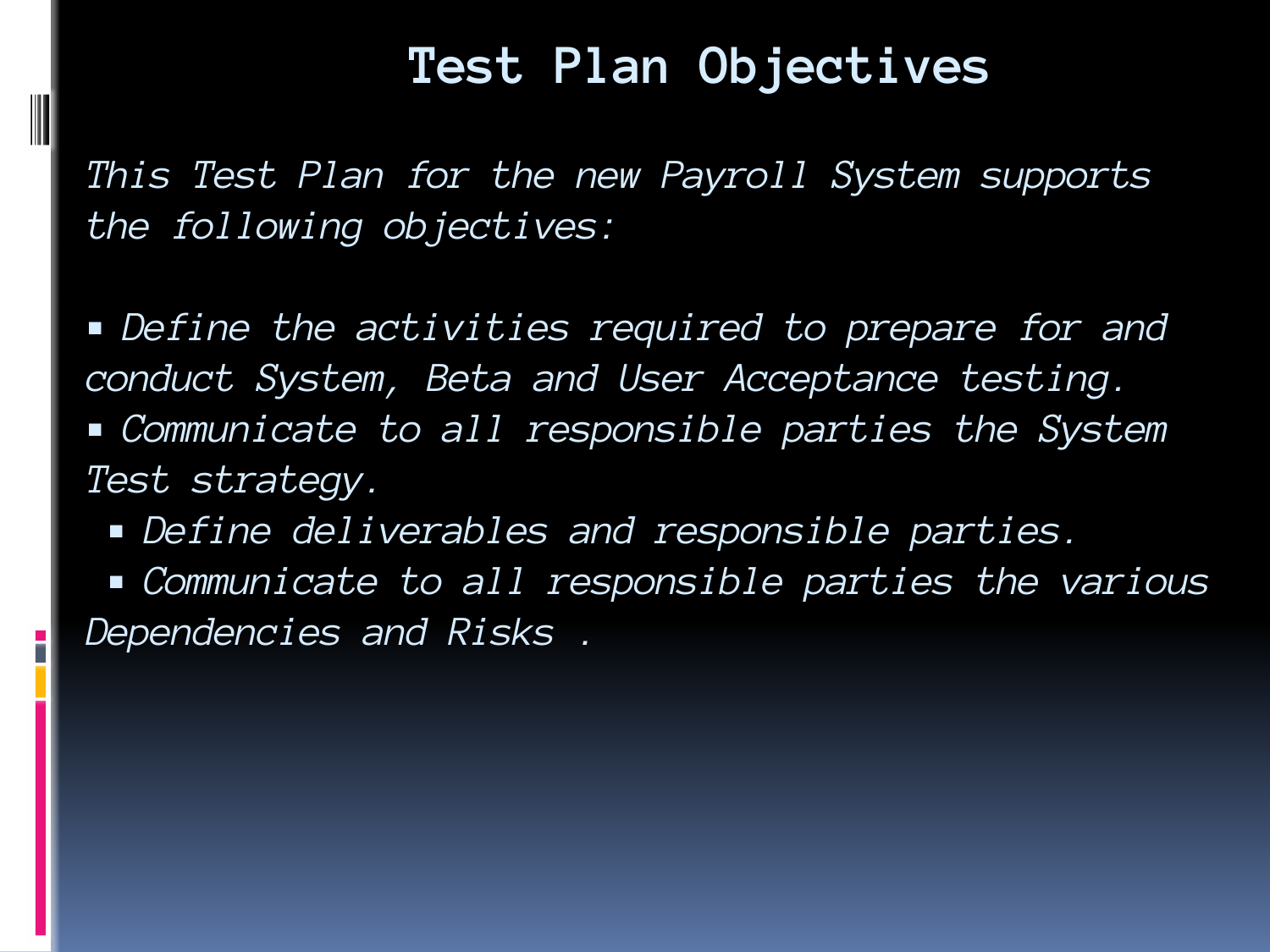

# Test Plan Objectives This Test Plan for the new Payroll System supports the following objectives: ▪ Define the activities required to prepare for and conduct System, Beta and User Acceptance testing. ▪ Communicate to all responsible parties the System Test strategy. ▪ Define deliverables and responsible parties. ▪ Communicate to all responsible parties the various Dependencies and Risks .